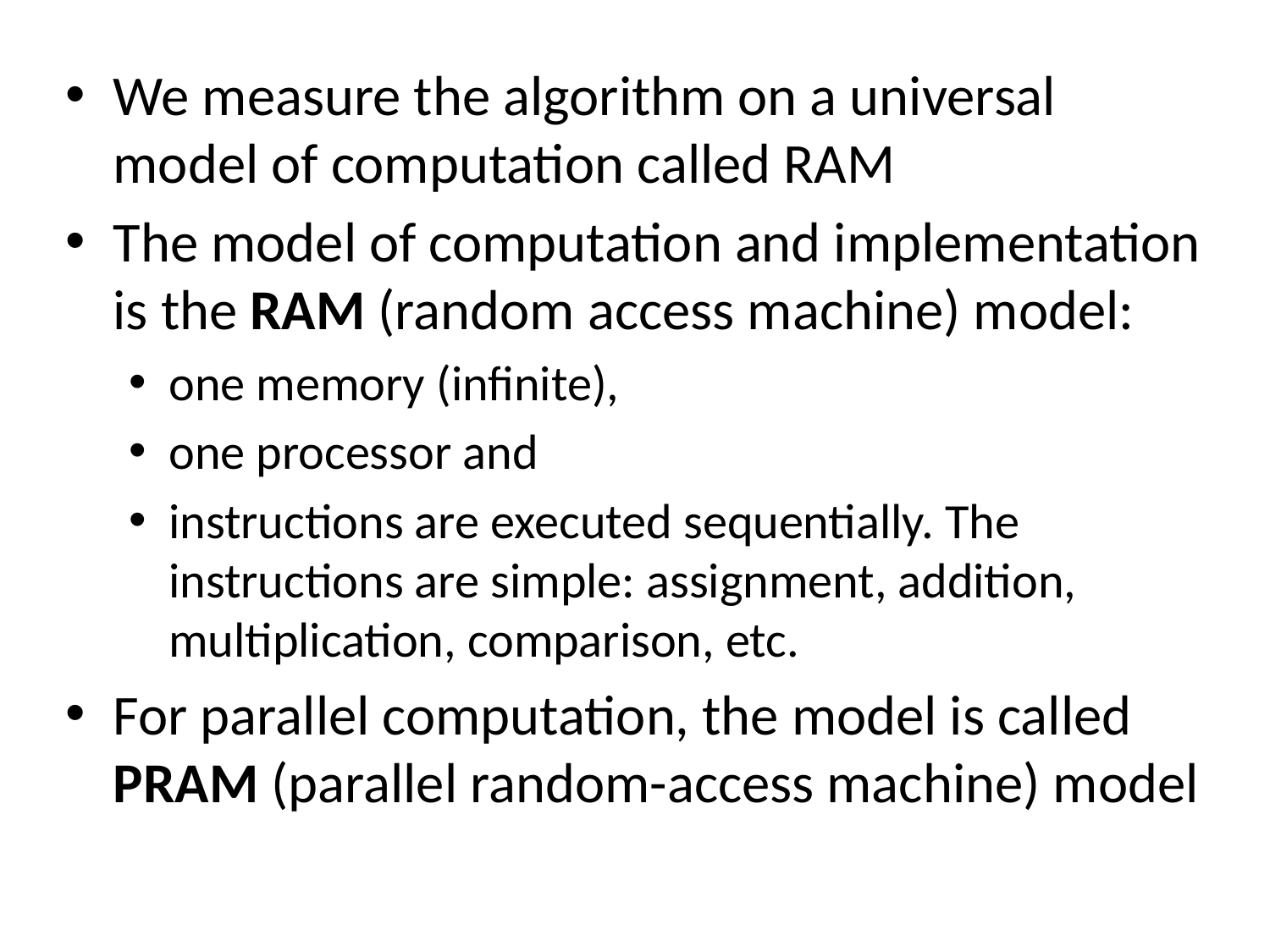

We measure the algorithm on a universal model of computation called RAM
The model of computation and implementation is the RAM (random access machine) model:
one memory (infinite),
one processor and
instructions are executed sequentially. The instructions are simple: assignment, addition, multiplication, comparison, etc.
For parallel computation, the model is called PRAM (parallel random-access machine) model